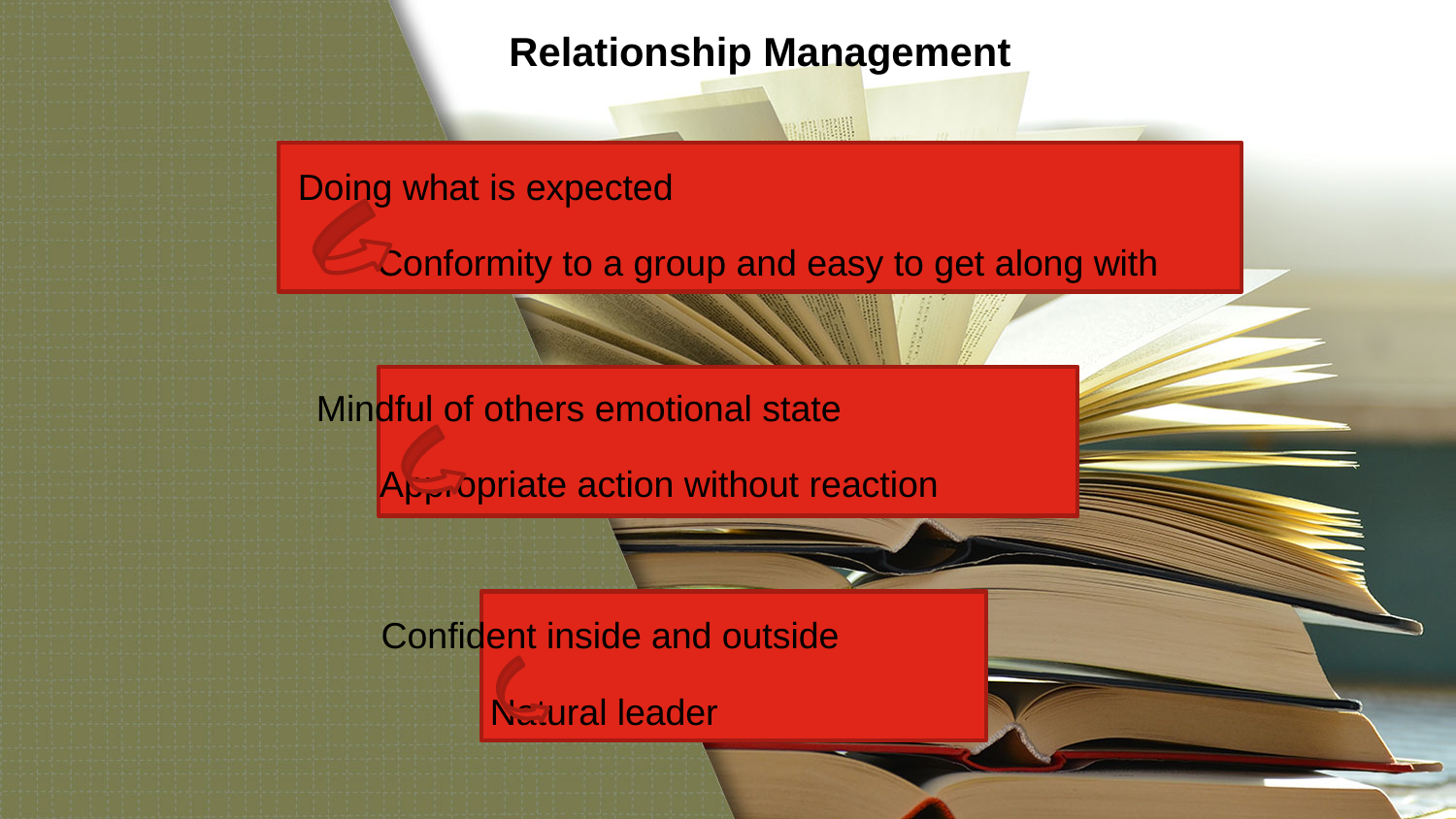

Relationship Management

Doing what is expected

Conformity to a group and easy to get along with

Mindful of others emotional state

Appropriate action without reaction

Confident inside and outside

Natural leader